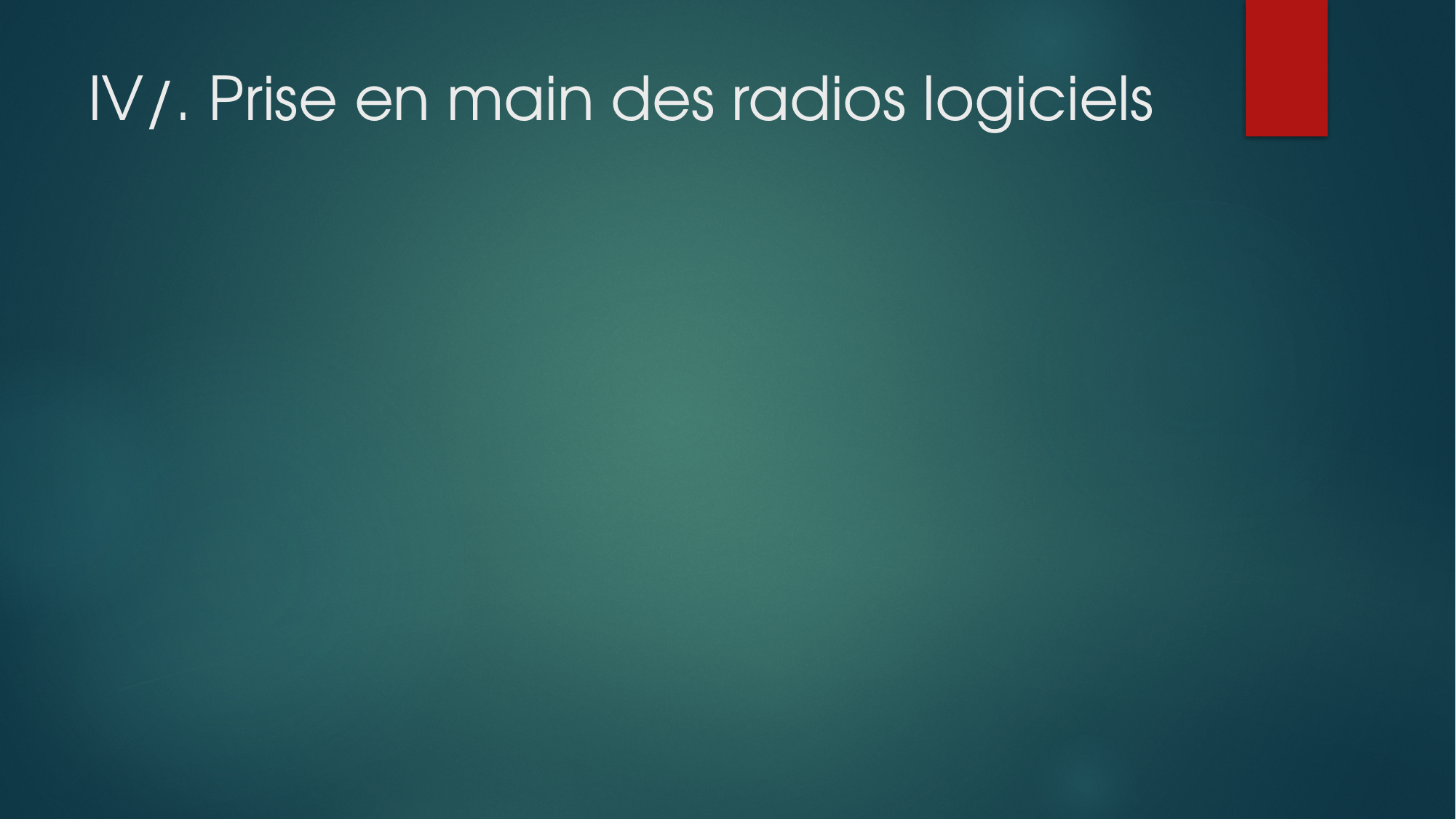

# IV/. Prise en main des radios logiciels